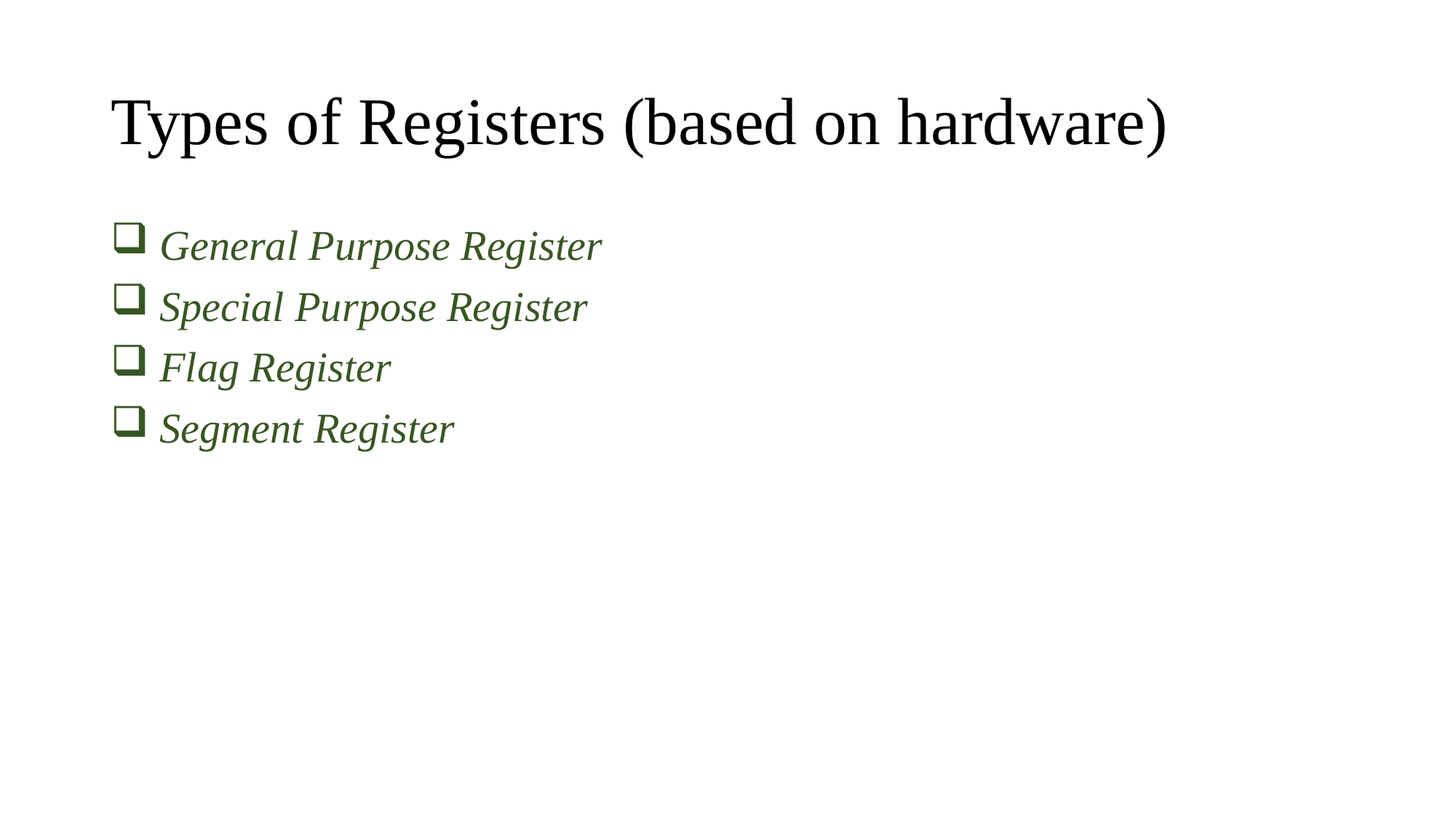

# Types of Registers (based on hardware)
 General Purpose Register
 Special Purpose Register
 Flag Register
 Segment Register